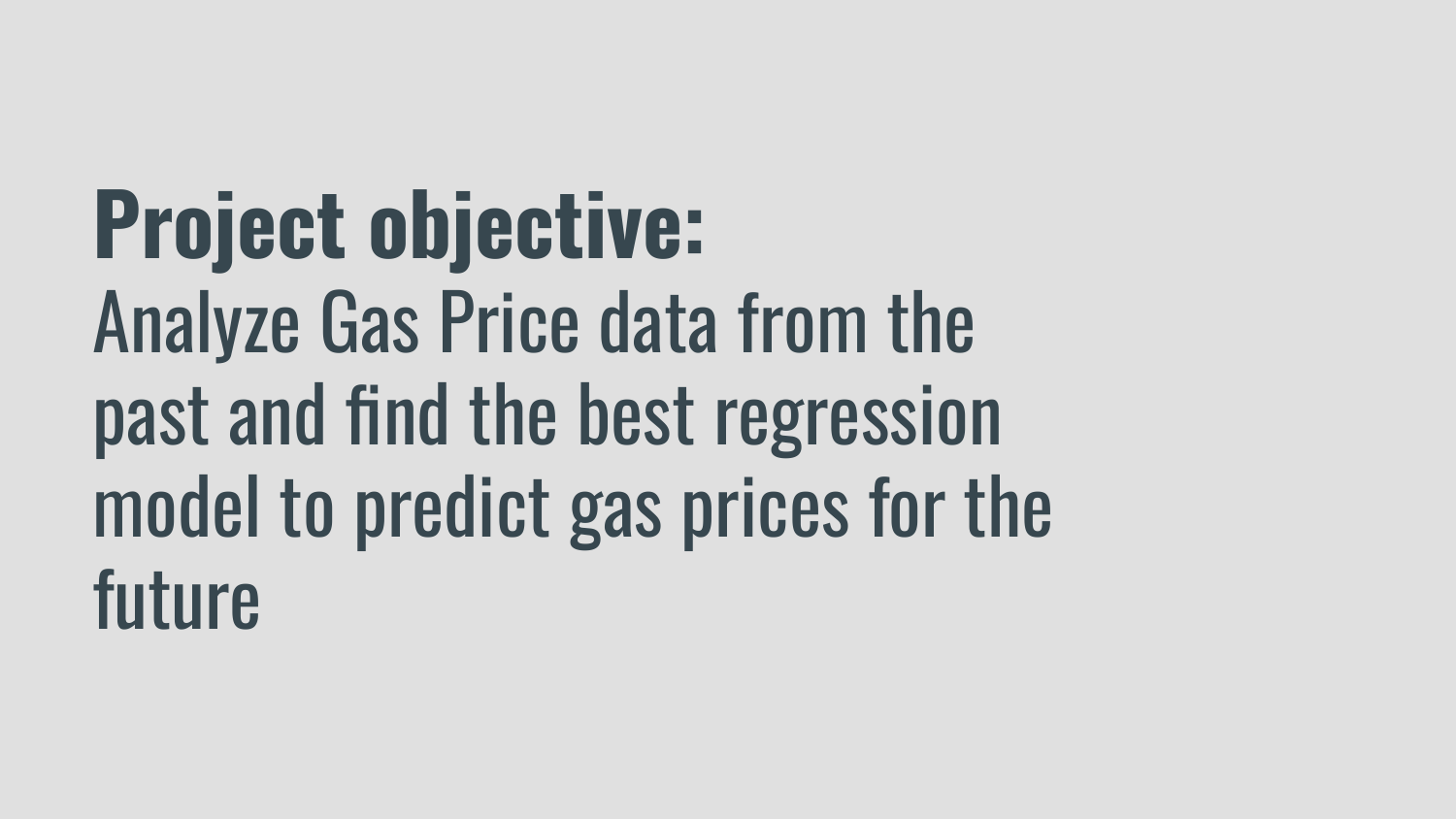

# Project objective:
Analyze Gas Price data from the past and find the best regression model to predict gas prices for the future